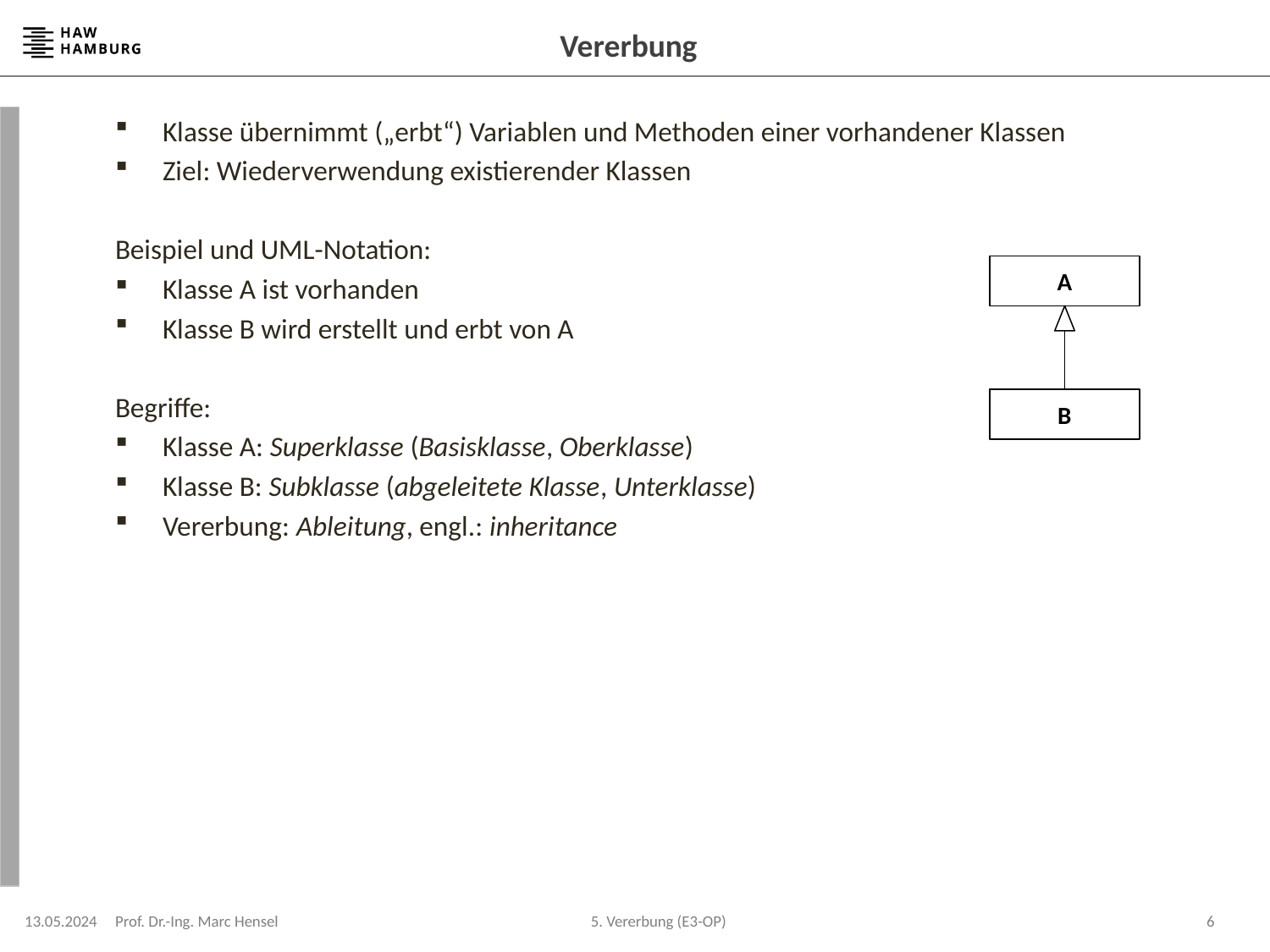

# Vererbung
Klasse übernimmt („erbt“) Variablen und Methoden einer vorhandener Klassen
Ziel: Wiederverwendung existierender Klassen

Beispiel und UML-Notation:
Klasse A ist vorhanden
Klasse B wird erstellt und erbt von A

Begriffe:
Klasse A: Superklasse (Basisklasse, Oberklasse)
Klasse B: Subklasse (abgeleitete Klasse, Unterklasse)
Vererbung: Ableitung, engl.: inheritance
A

B
13.05.2024
Prof. Dr.-Ing. Marc Hensel
6